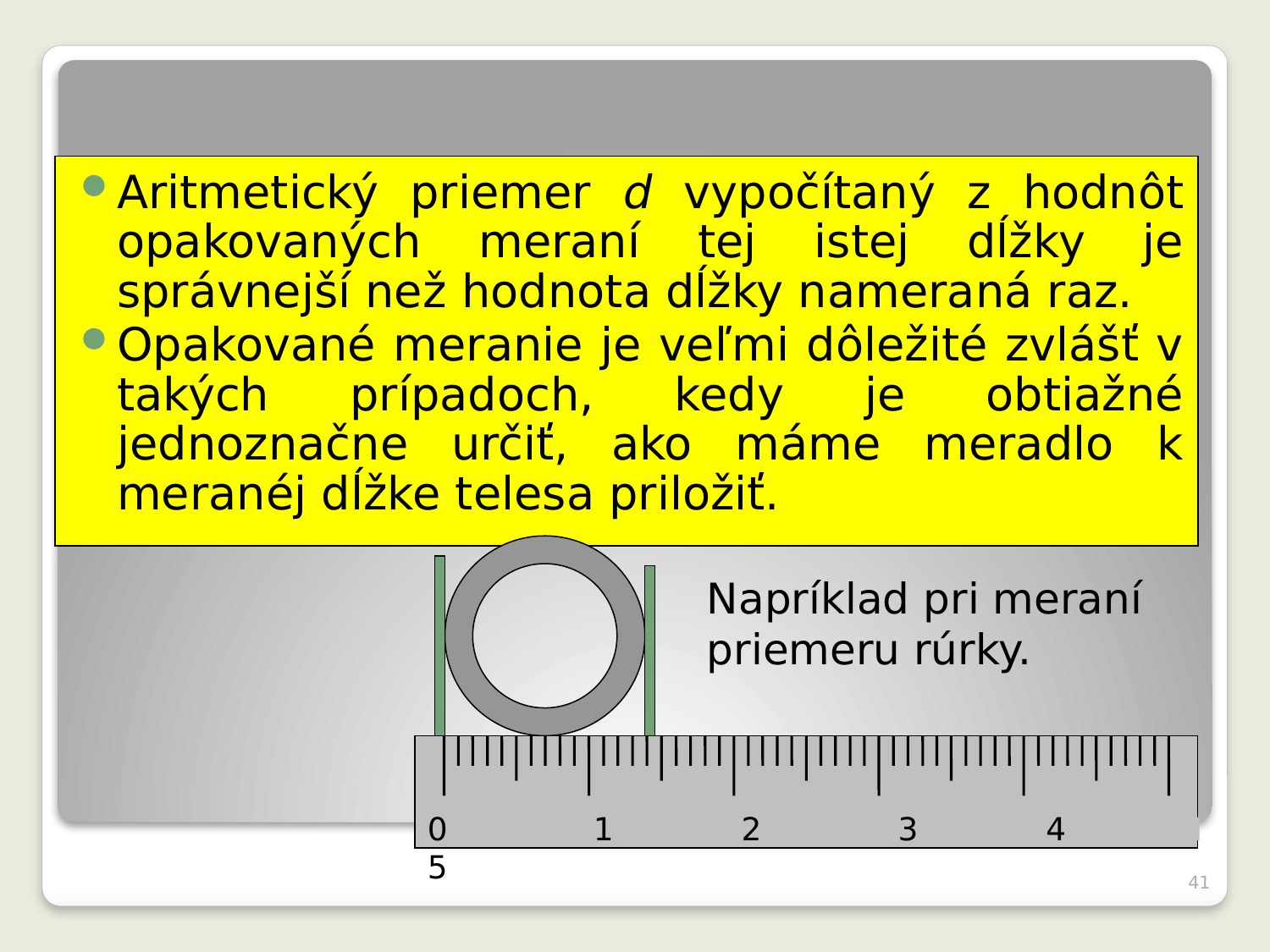

Aritmetický priemer d vypočítaný z hodnôt opakovaných meraní tej istej dĺžky je správnejší než hodnota dĺžky nameraná raz.
Opakované meranie je veľmi dôležité zvlášť v takých prípadoch, kedy je obtiažné jednoznačne určiť, ako máme meradlo k meranéj dĺžke telesa priložiť.

Napríklad pri meraní priemeru rúrky.

0MMMMMI1MMMMII2MMMMM3MMMMII4MMMMM5
41